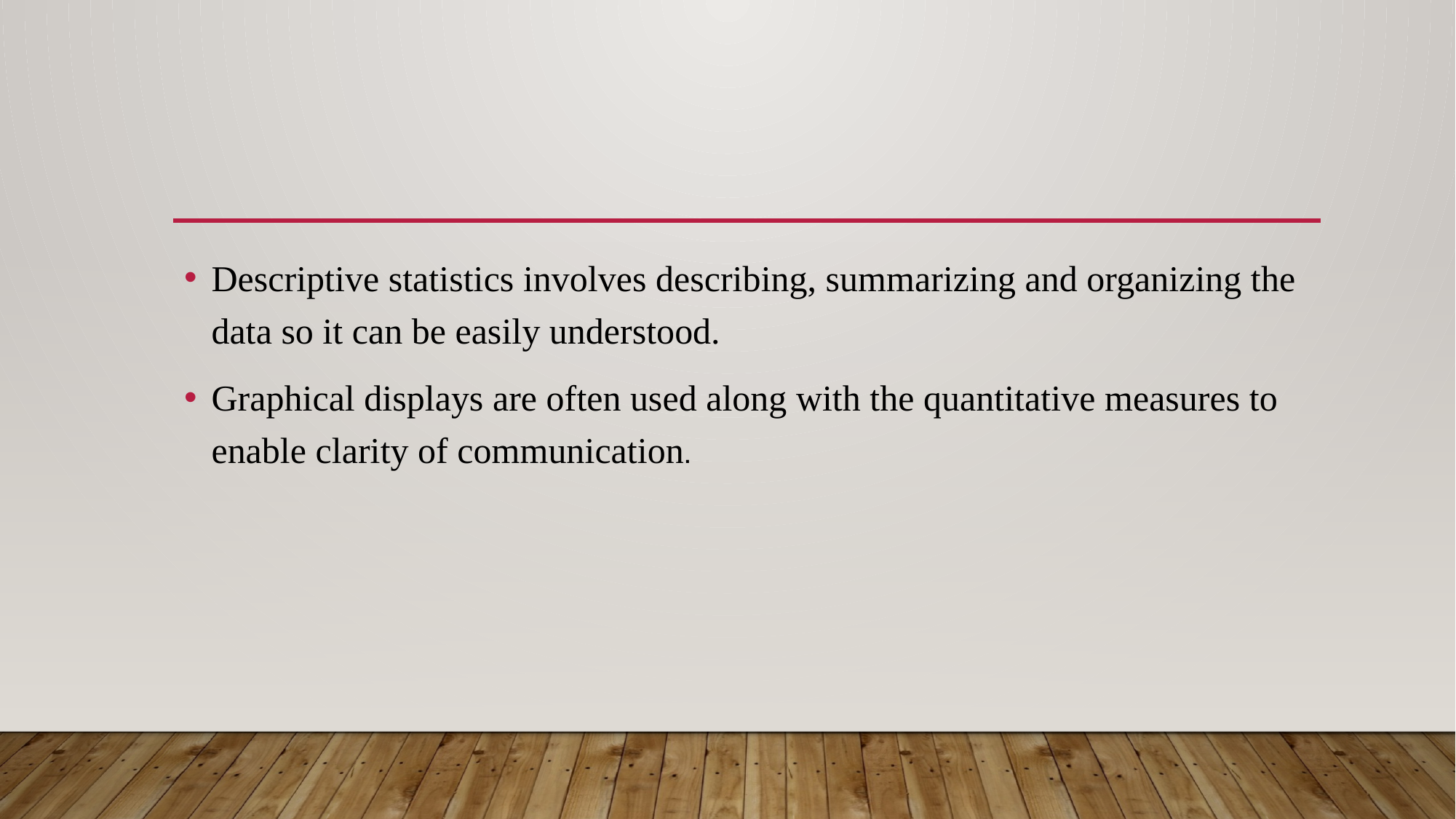

Descriptive statistics involves describing, summarizing and organizing the data so it can be easily understood.
Graphical displays are often used along with the quantitative measures to enable clarity of communication.